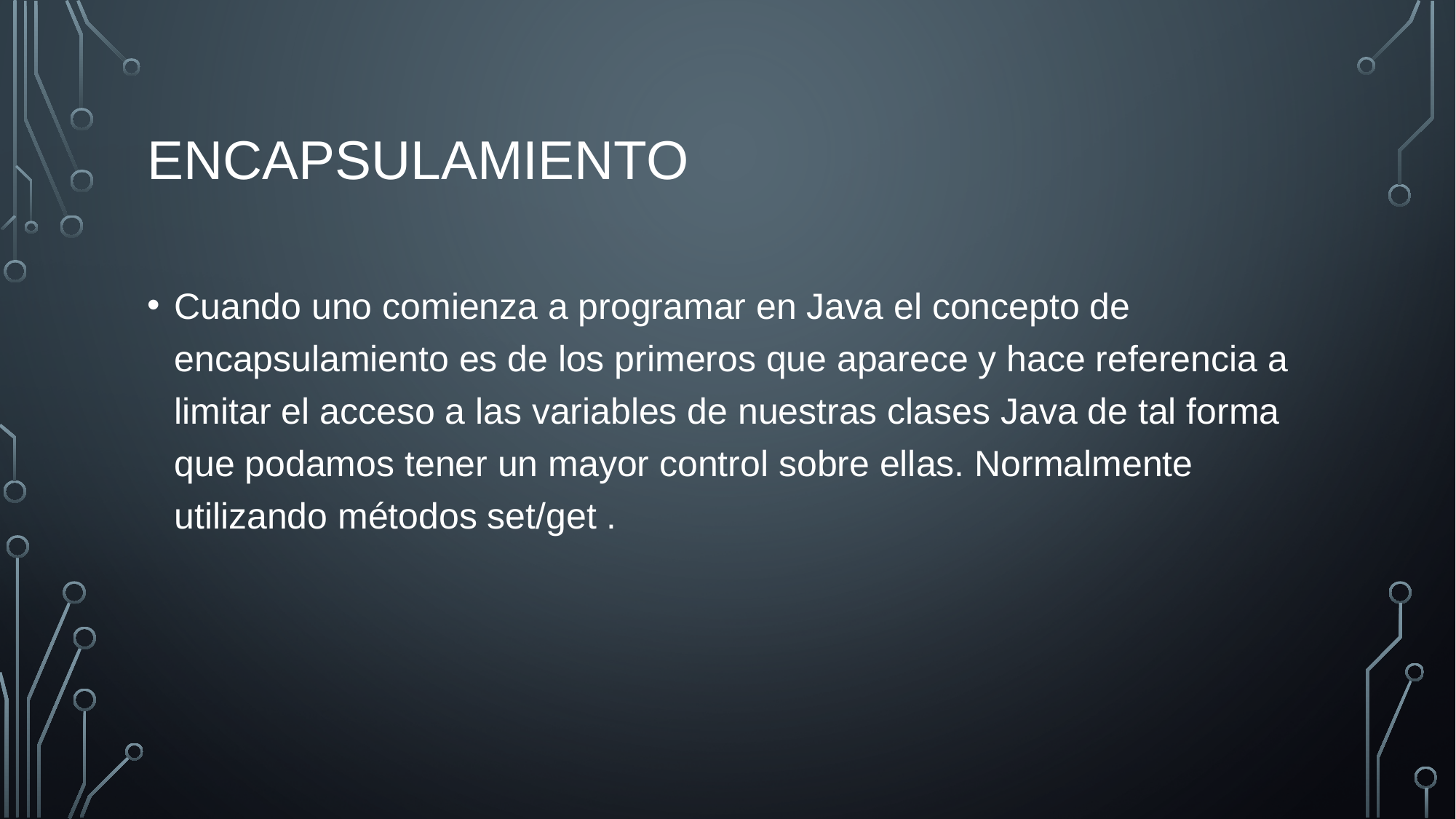

# ENCAPSULAMIENTO
Cuando uno comienza a programar en Java el concepto de encapsulamiento es de los primeros que aparece y hace referencia a limitar el acceso a las variables de nuestras clases Java de tal forma que podamos tener un mayor control sobre ellas. Normalmente utilizando métodos set/get .